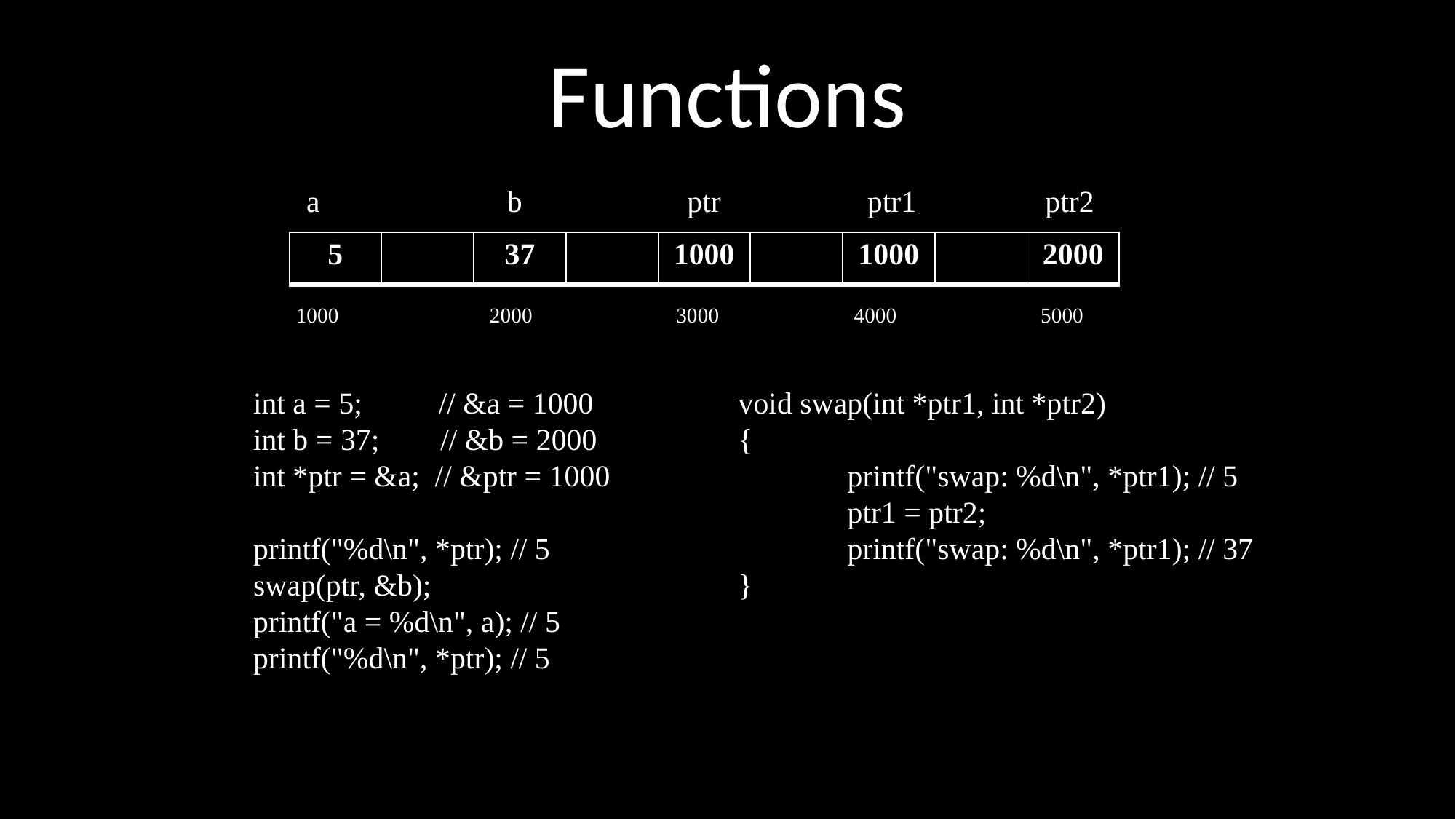

Functions
a      	            b	      	       ptr	  	  ptr1	           ptr2
| 5 |  | 37 |  | 1000 |  | 1000 |  | 2000 |
| --- | --- | --- | --- | --- | --- | --- | --- | --- |
1000          	                2000	          3000	                       4000	                 5000
int a = 5;          // &a = 1000
int b = 37;        // &b = 2000
int *ptr = &a;  // &ptr = 1000

printf("%d\n", *ptr); // 5
swap(ptr, &b);
printf("a = %d\n", a); // 5
printf("%d\n", *ptr); // 5
void swap(int *ptr1, int *ptr2)
{
	printf("swap: %d\n", *ptr1); // 5
	ptr1 = ptr2;
	printf("swap: %d\n", *ptr1); // 37
}